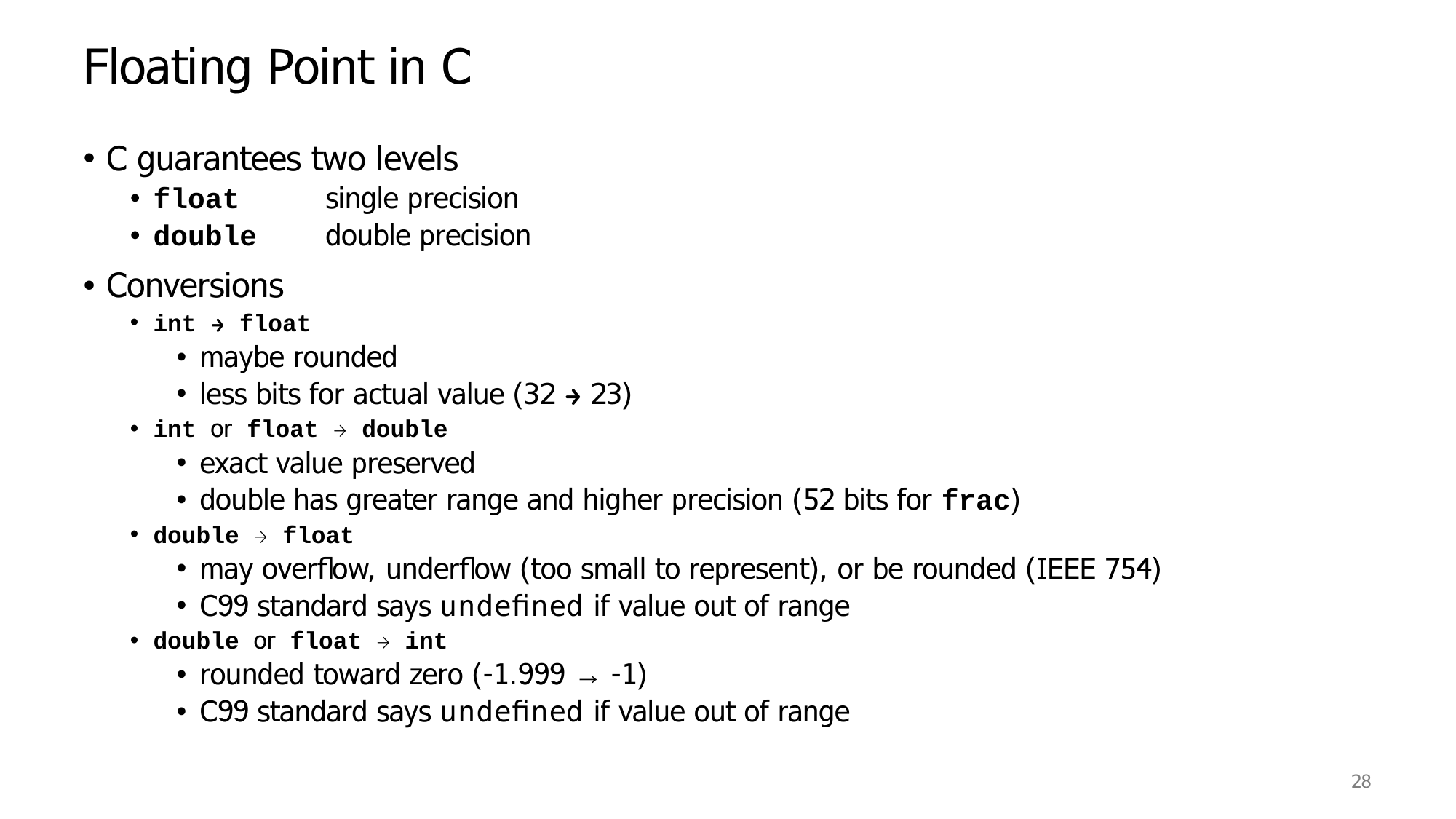

# Floating Point in C
C guarantees two levels
float	single precision
double	double precision
Conversions
int → float
maybe rounded
less bits for actual value (32 → 23)
int or float → double
exact value preserved
double has greater range and higher precision (52 bits for frac)
double → float
may overflow, underflow (too small to represent), or be rounded (IEEE 754)
C99 standard says undefined if value out of range
double or float → int
rounded toward zero (-1.999 → -1)
C99 standard says undefined if value out of range
28